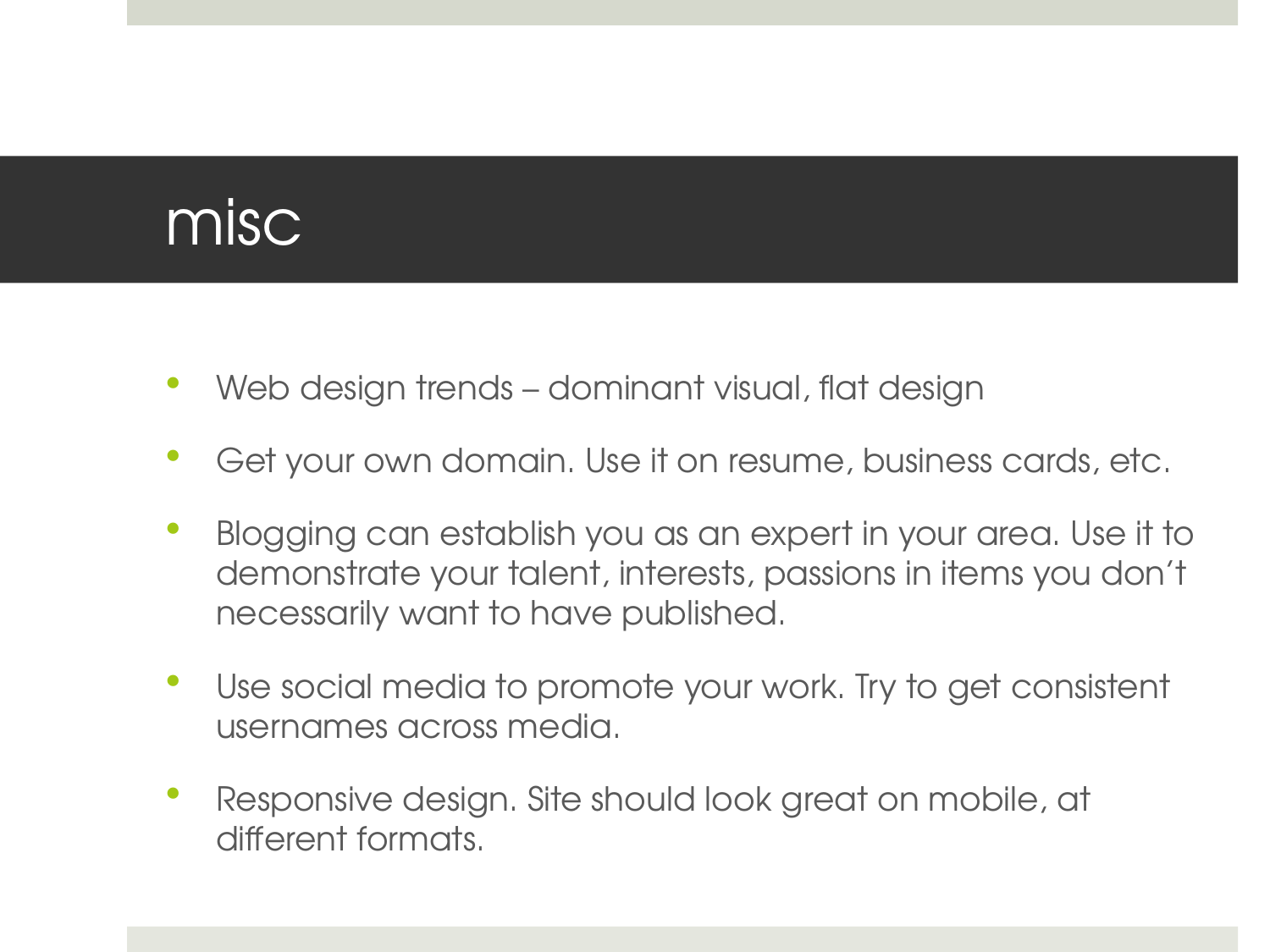

# misc
Web design trends – dominant visual, flat design
Get your own domain. Use it on resume, business cards, etc.
Blogging can establish you as an expert in your area. Use it to demonstrate your talent, interests, passions in items you don’t necessarily want to have published.
Use social media to promote your work. Try to get consistent usernames across media.
Responsive design. Site should look great on mobile, at different formats.